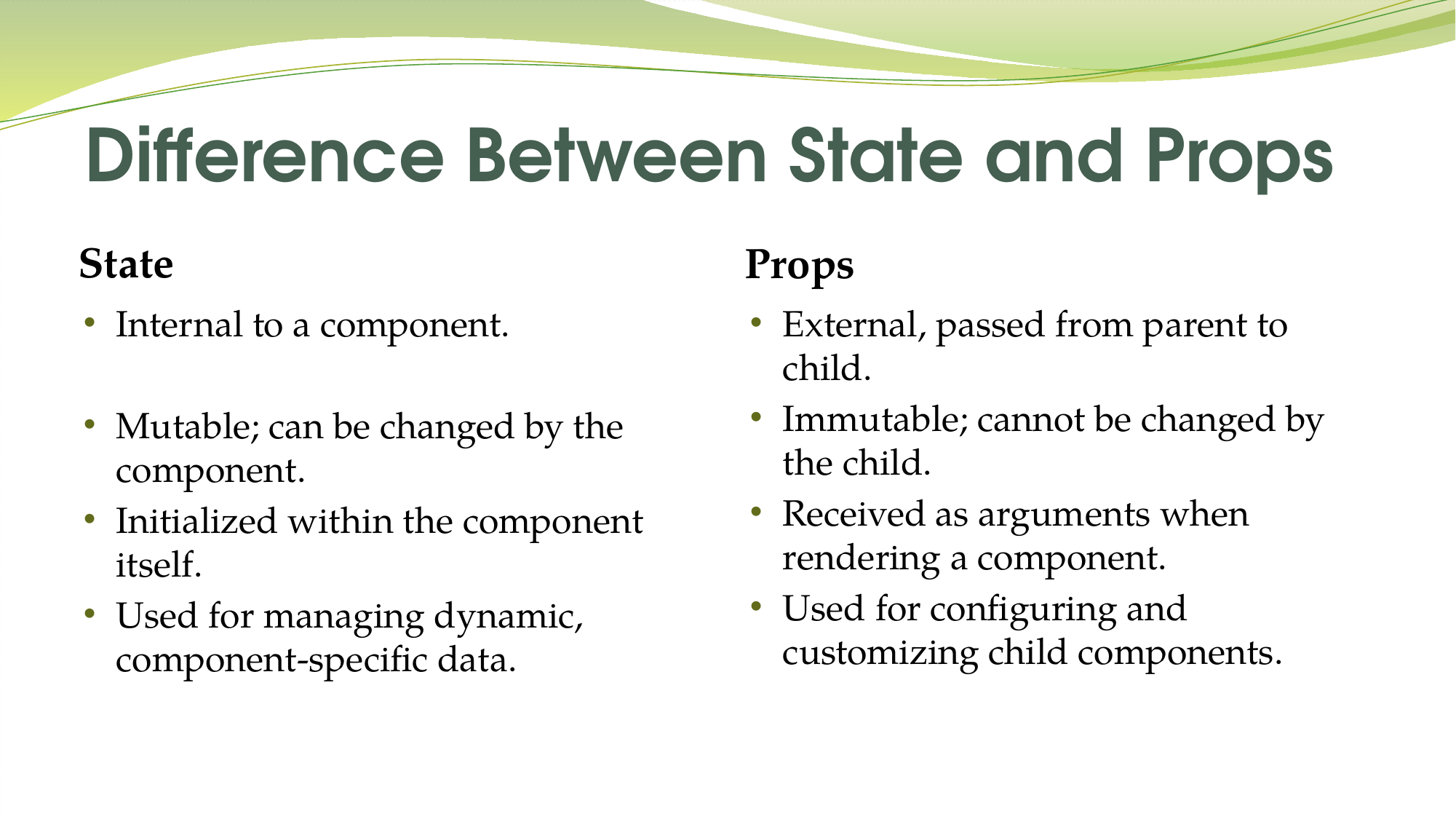

# Difference Between State and Props
State
Props
Internal to a component.

Mutable; can be changed by the component.
Initialized within the component itself.
Used for managing dynamic, component-specific data.

External, passed from parent to child.
Immutable; cannot be changed by the child.
Received as arguments when rendering a component.
Used for configuring and customizing child components.